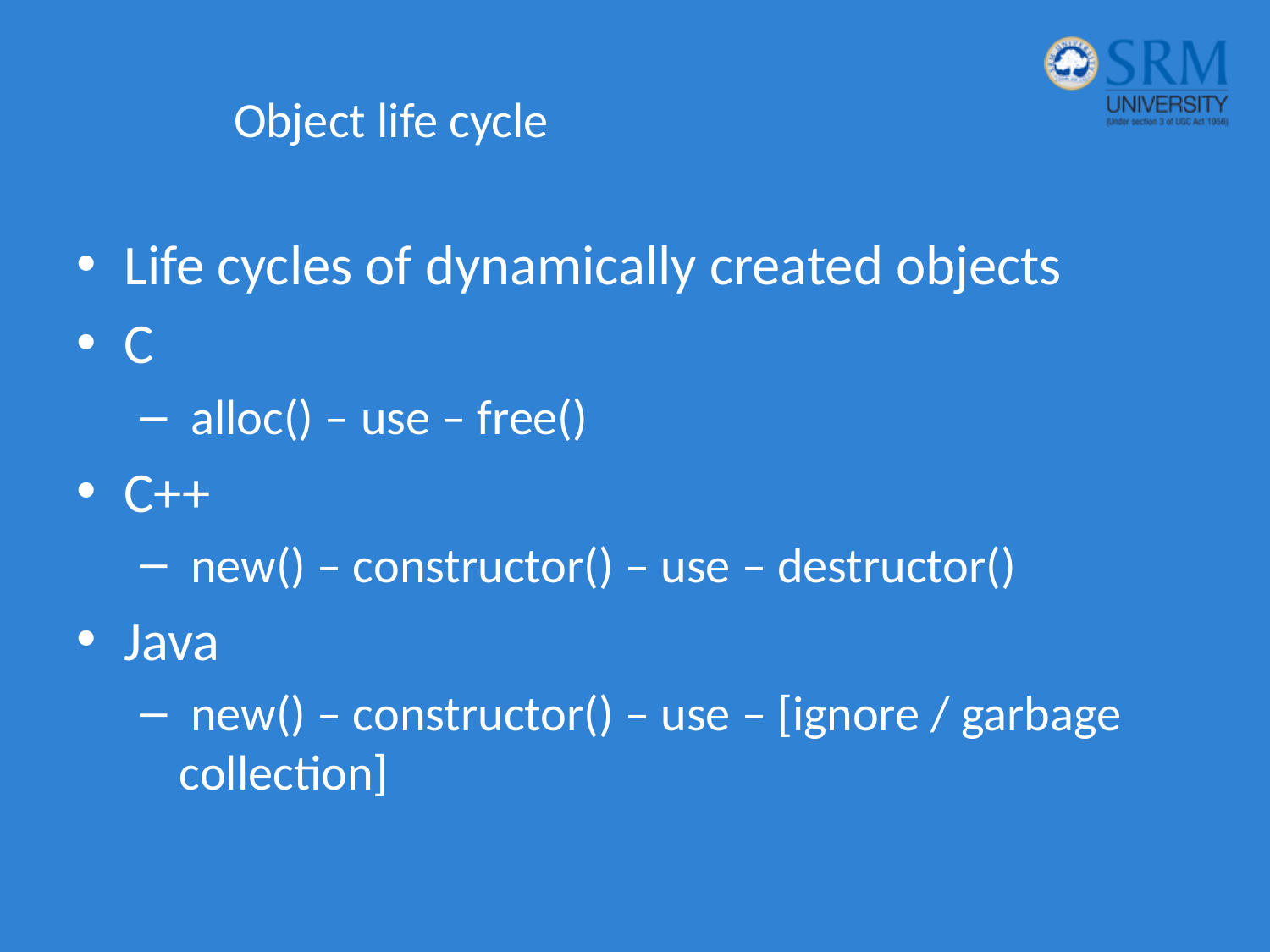

# Object life cycle
Life cycles of dynamically created objects
C
 alloc() – use – free()
C++
 new() – constructor() – use – destructor()
Java
 new() – constructor() – use – [ignore / garbage collection]